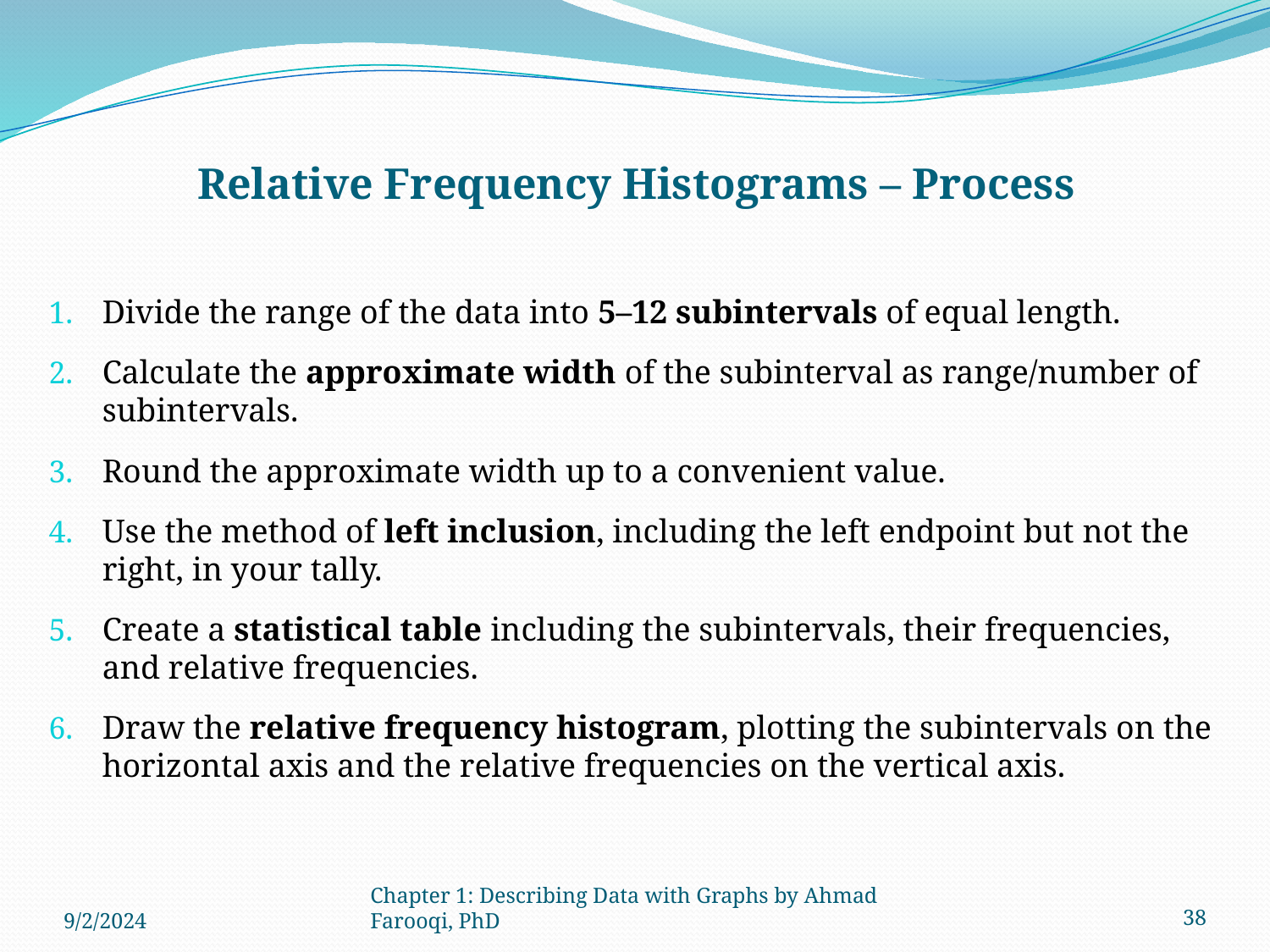

Relative Frequency Histograms – Process
Divide the range of the data into 5–12 subintervals of equal length.
Calculate the approximate width of the subinterval as range/number of subintervals.
Round the approximate width up to a convenient value.
Use the method of left inclusion, including the left endpoint but not the right, in your tally.
Create a statistical table including the subintervals, their frequencies, and relative frequencies.
Draw the relative frequency histogram, plotting the subintervals on the horizontal axis and the relative frequencies on the vertical axis.

9/2/2024
Chapter 1: Describing Data with Graphs by Ahmad Farooqi, PhD
38